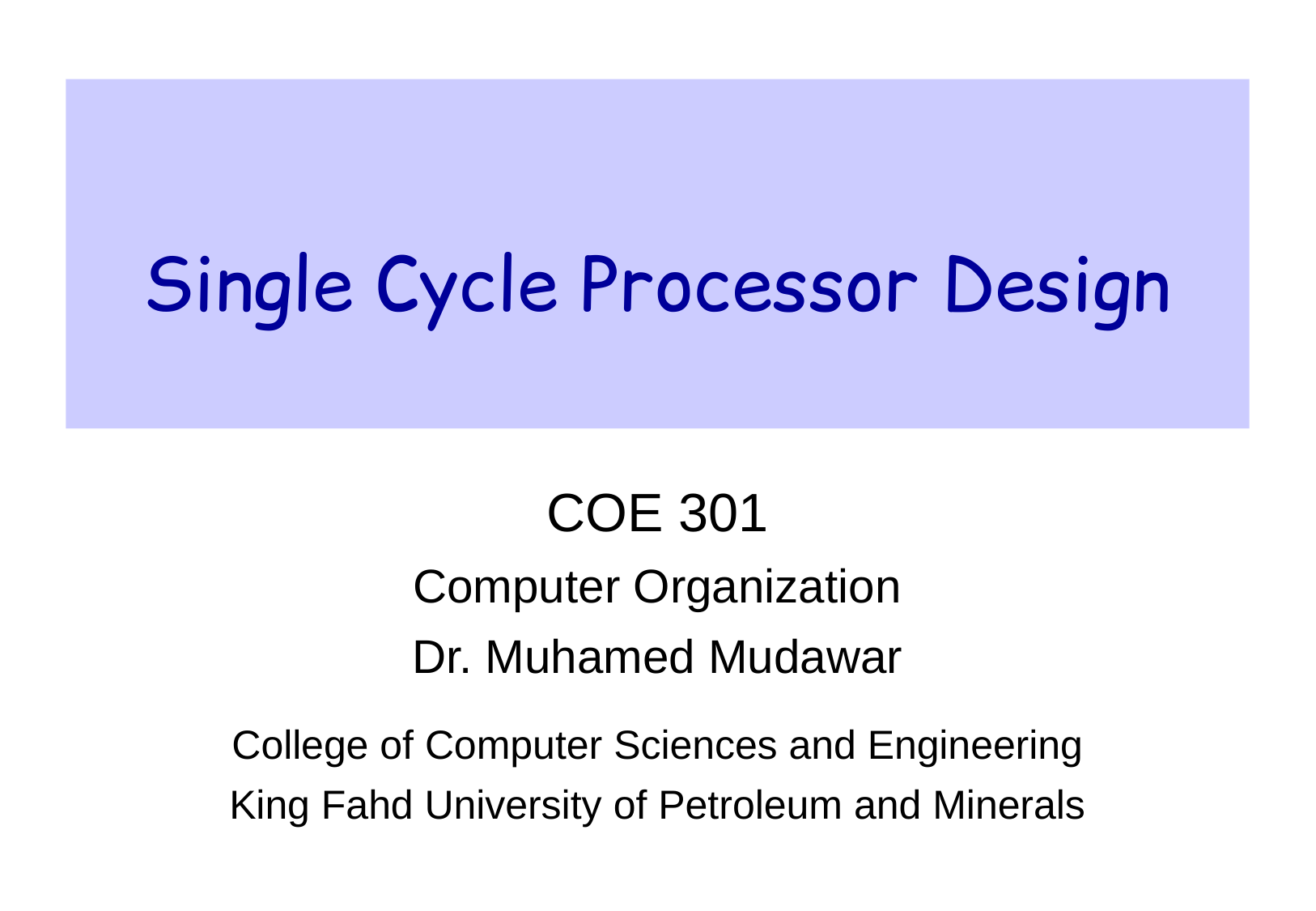

# Single Cycle Processor Design
COE 301
Computer Organization
Dr. Muhamed Mudawar
College of Computer Sciences and Engineering
King Fahd University of Petroleum and Minerals